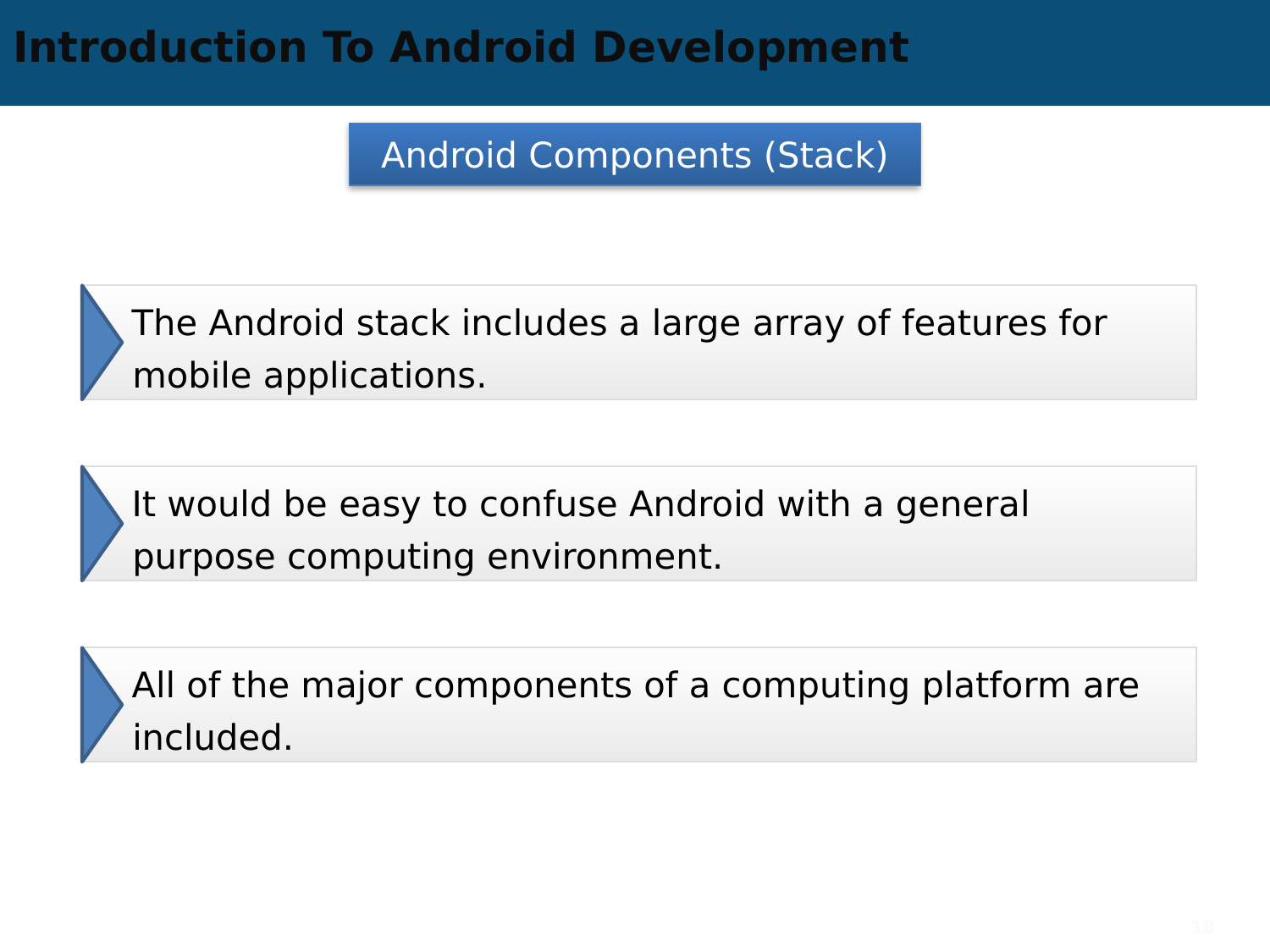

# Introduction To Android Development
Android Components (Stack)
The Android stack includes a large array of features for mobile applications.

It would be easy to confuse Android with a general purpose computing environment.

All of the major components of a computing platform are included.